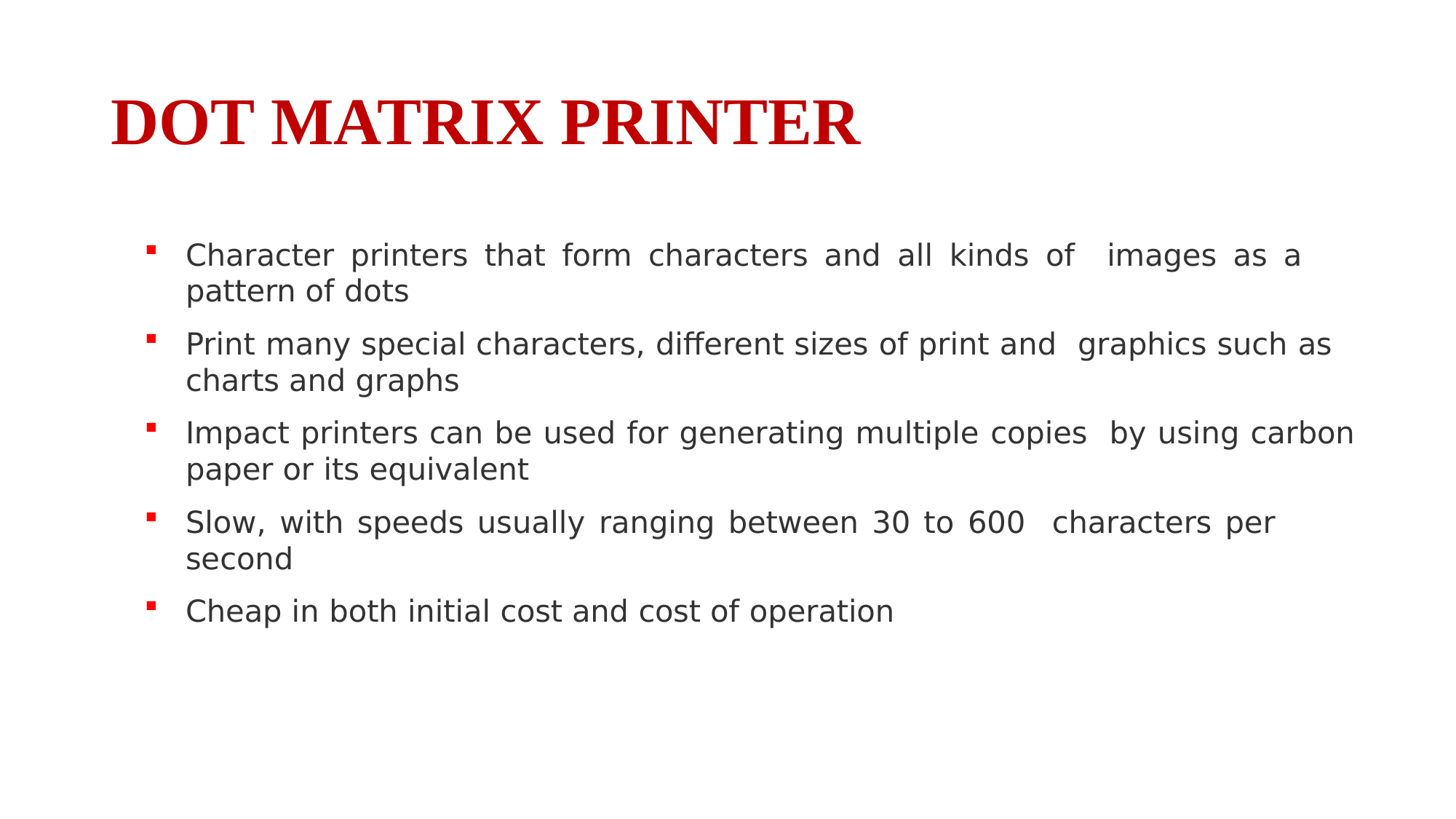

# DOT MATRIX PRINTER
Character printers that form characters and all kinds of  images as a pattern of dots
Print many special characters, different sizes of print and  graphics such as charts and graphs
Impact printers can be used for generating multiple copies  by using carbon paper or its equivalent
Slow, with speeds usually ranging between 30 to 600  characters per second
Cheap in both initial cost and cost of operation